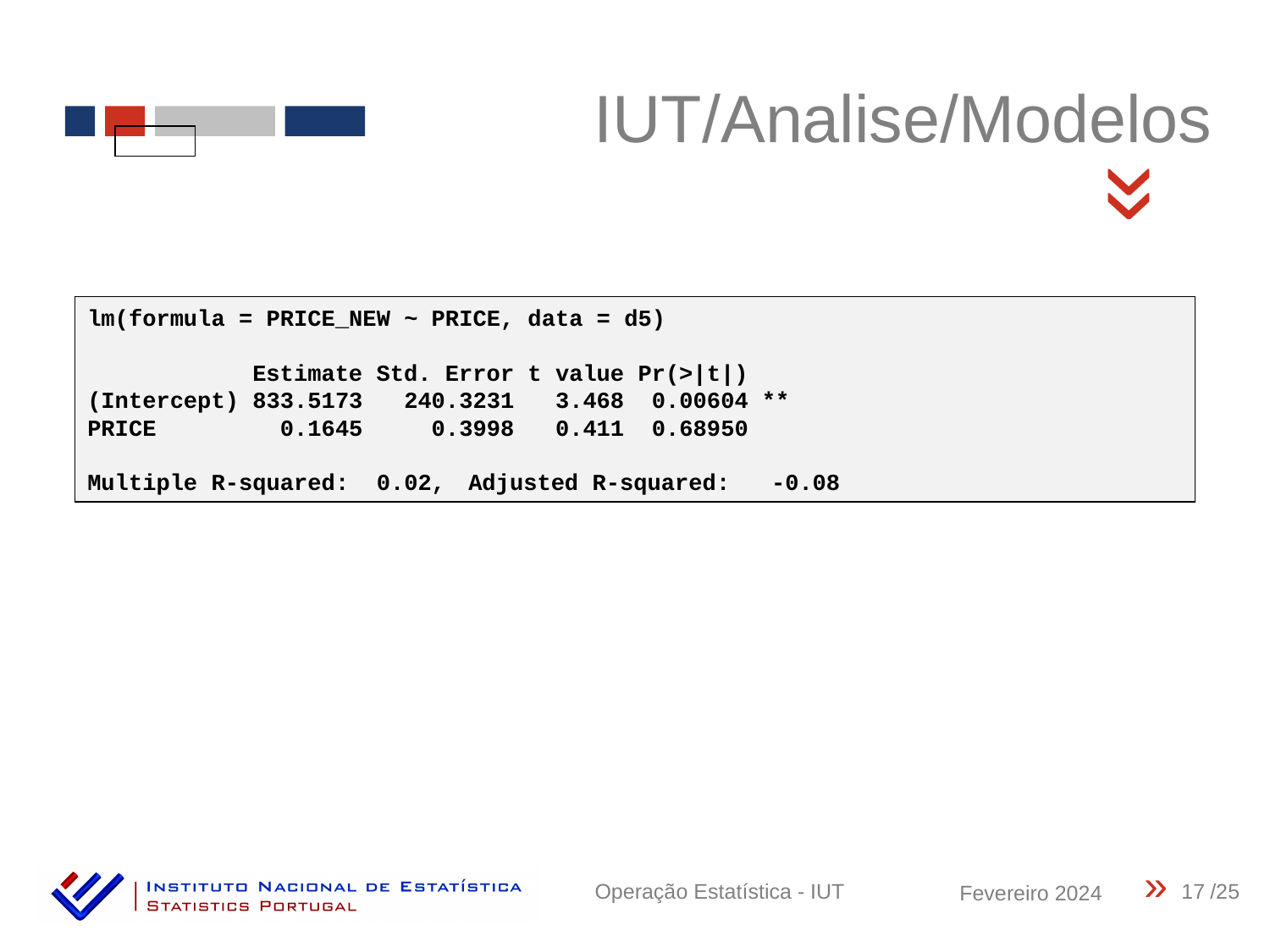

IUT/Analise/Modelos
«
lm(formula = PRICE_NEW ~ PRICE, data = d5)

            Estimate Std. Error t value Pr(>|t|)
(Intercept) 833.5173   240.3231   3.468  0.00604 **
PRICE         0.1645     0.3998   0.411  0.68950

Multiple R-squared:  0.02,	Adjusted R-squared:   -0.08
17